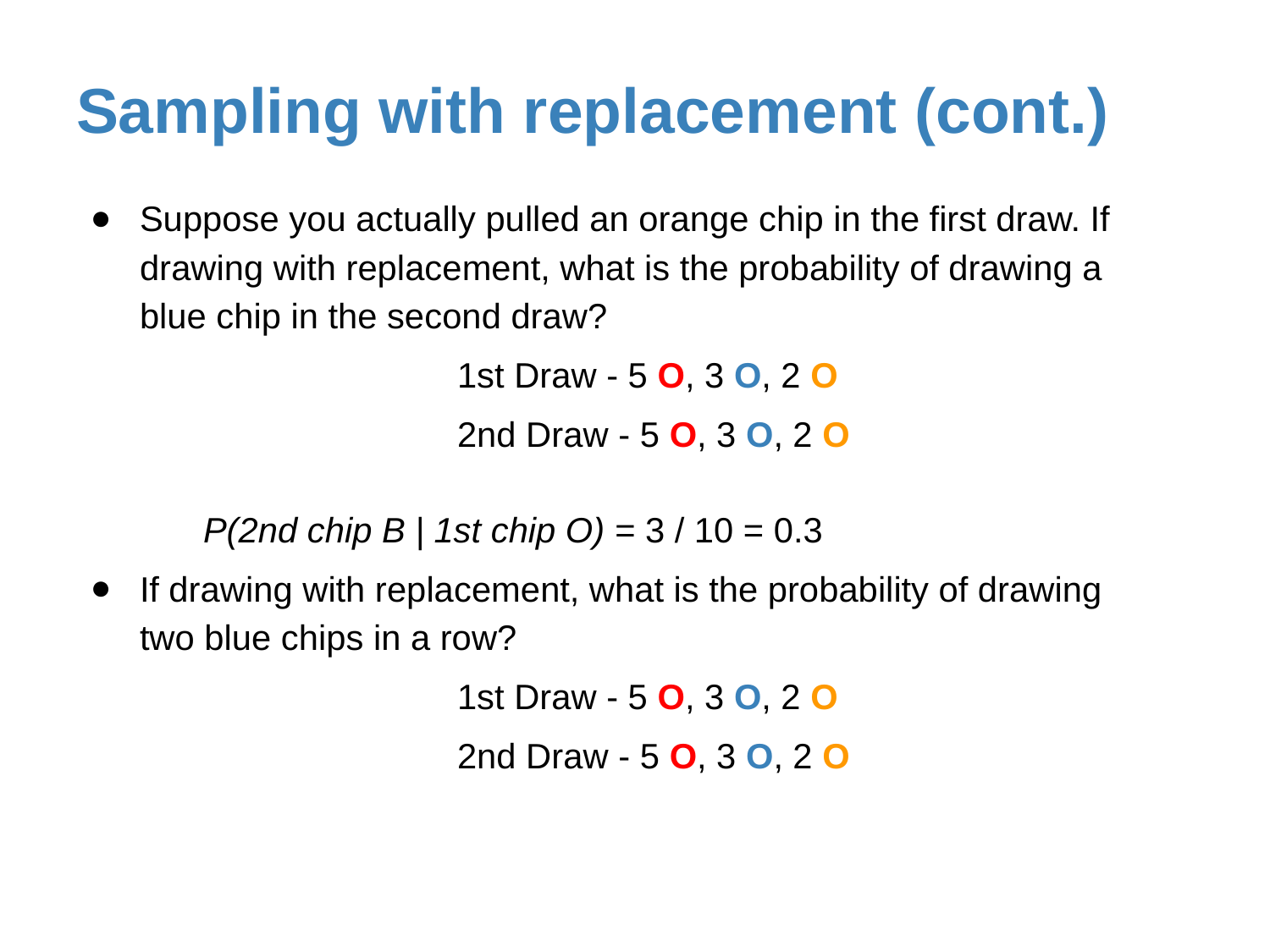

# Sampling with replacement (cont.)
Suppose you actually pulled an orange chip in the first draw. If drawing with replacement, what is the probability of drawing a blue chip in the second draw?
			1st Draw - 5 O, 3 O, 2 O
			2nd Draw - 5 O, 3 O, 2 O
	P(2nd chip B | 1st chip O) = 3 / 10 = 0.3
If drawing with replacement, what is the probability of drawing two blue chips in a row?
			1st Draw - 5 O, 3 O, 2 O
			2nd Draw - 5 O, 3 O, 2 O